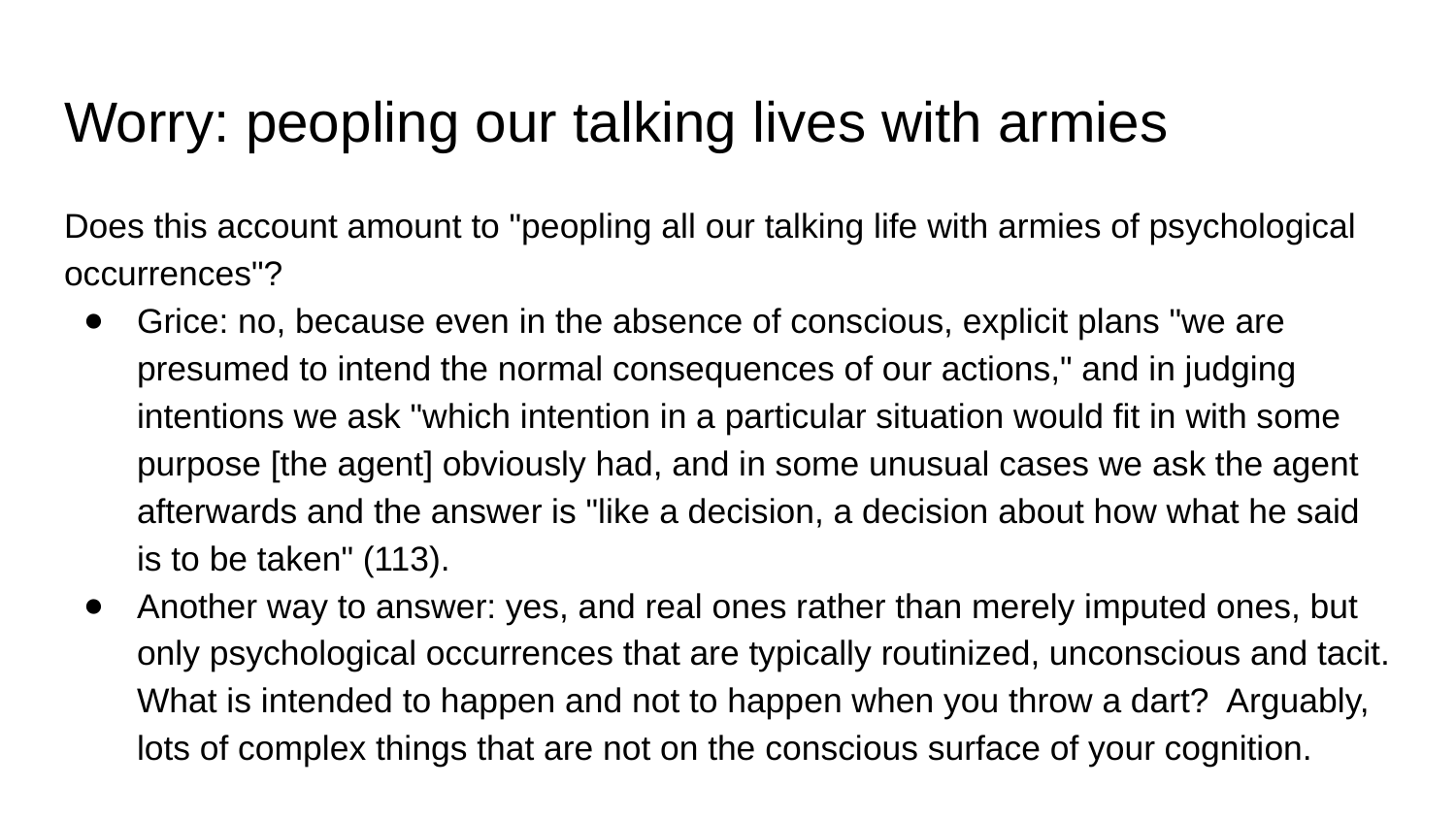

# Worry: peopling our talking lives with armies
Does this account amount to "peopling all our talking life with armies of psychological occurrences"?
Grice: no, because even in the absence of conscious, explicit plans "we are presumed to intend the normal consequences of our actions," and in judging intentions we ask "which intention in a particular situation would fit in with some purpose [the agent] obviously had, and in some unusual cases we ask the agent afterwards and the answer is "like a decision, a decision about how what he said is to be taken" (113).
Another way to answer: yes, and real ones rather than merely imputed ones, but only psychological occurrences that are typically routinized, unconscious and tacit. What is intended to happen and not to happen when you throw a dart?  Arguably, lots of complex things that are not on the conscious surface of your cognition.